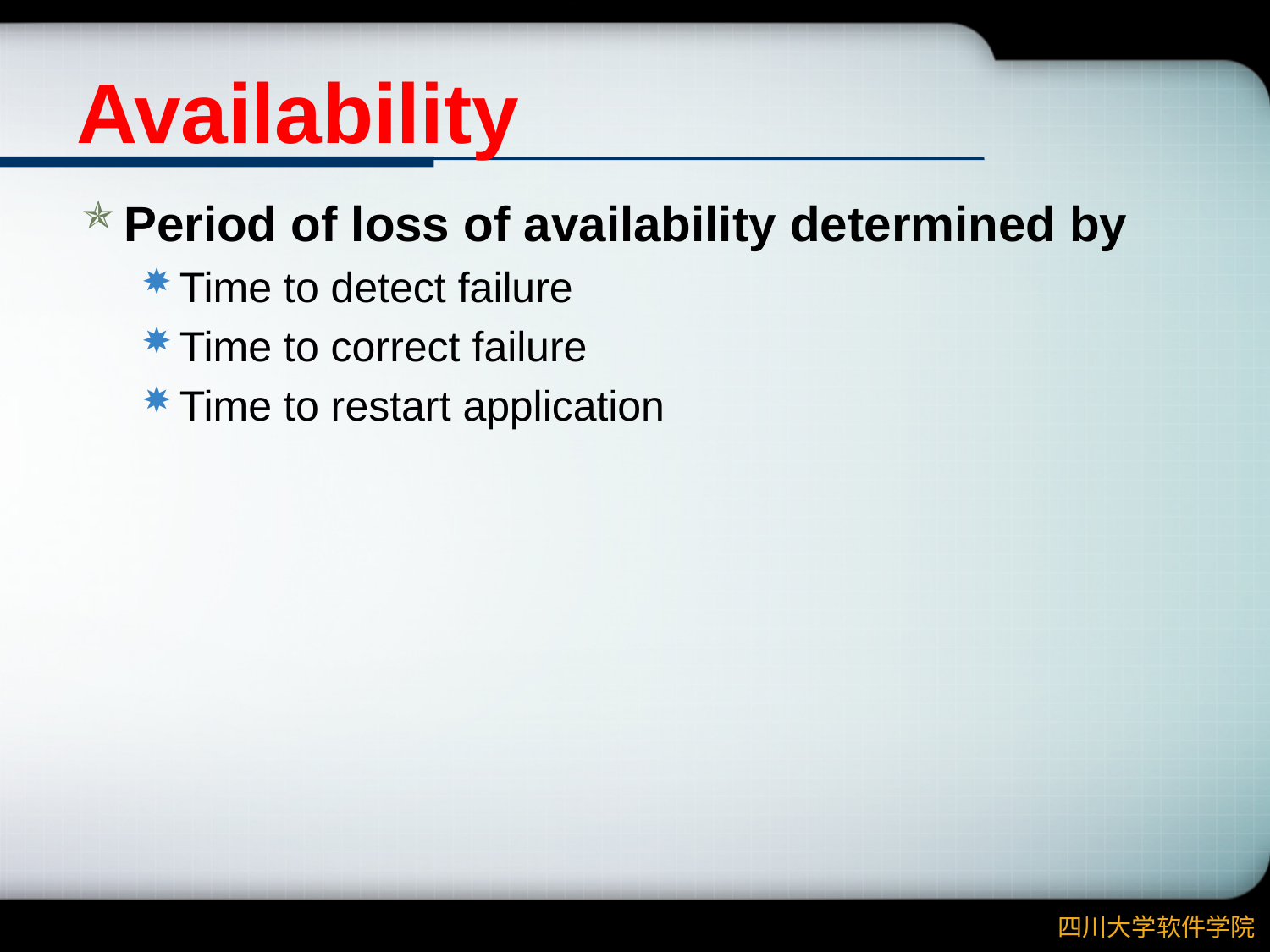

# Availability
Period of loss of availability determined by
Time to detect failure
Time to correct failure
Time to restart application